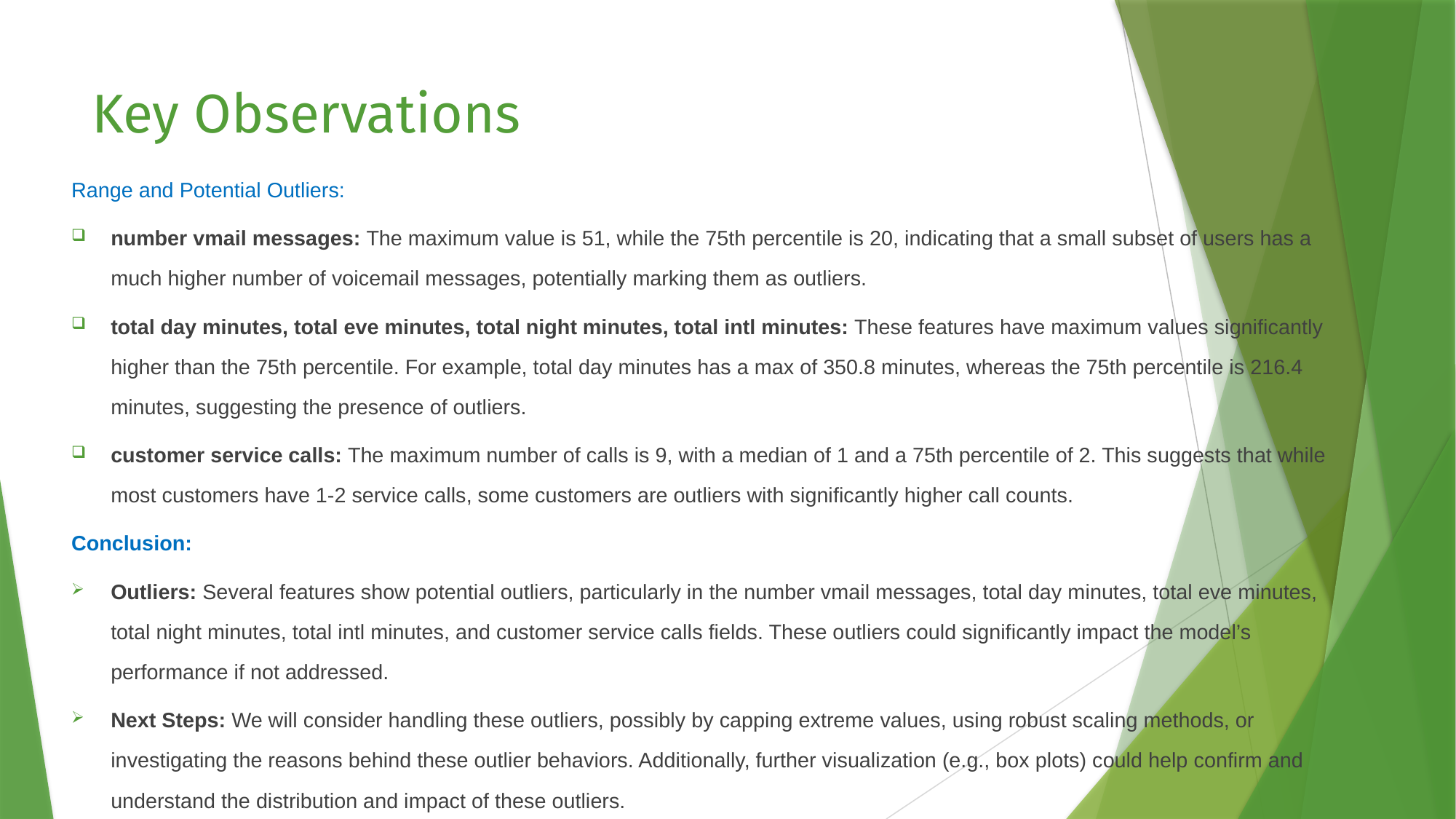

# Key Observations
Range and Potential Outliers:
number vmail messages: The maximum value is 51, while the 75th percentile is 20, indicating that a small subset of users has a much higher number of voicemail messages, potentially marking them as outliers.
total day minutes, total eve minutes, total night minutes, total intl minutes: These features have maximum values significantly higher than the 75th percentile. For example, total day minutes has a max of 350.8 minutes, whereas the 75th percentile is 216.4 minutes, suggesting the presence of outliers.
customer service calls: The maximum number of calls is 9, with a median of 1 and a 75th percentile of 2. This suggests that while most customers have 1-2 service calls, some customers are outliers with significantly higher call counts.
Conclusion:
Outliers: Several features show potential outliers, particularly in the number vmail messages, total day minutes, total eve minutes, total night minutes, total intl minutes, and customer service calls fields. These outliers could significantly impact the model’s performance if not addressed.
Next Steps: We will consider handling these outliers, possibly by capping extreme values, using robust scaling methods, or investigating the reasons behind these outlier behaviors. Additionally, further visualization (e.g., box plots) could help confirm and understand the distribution and impact of these outliers.